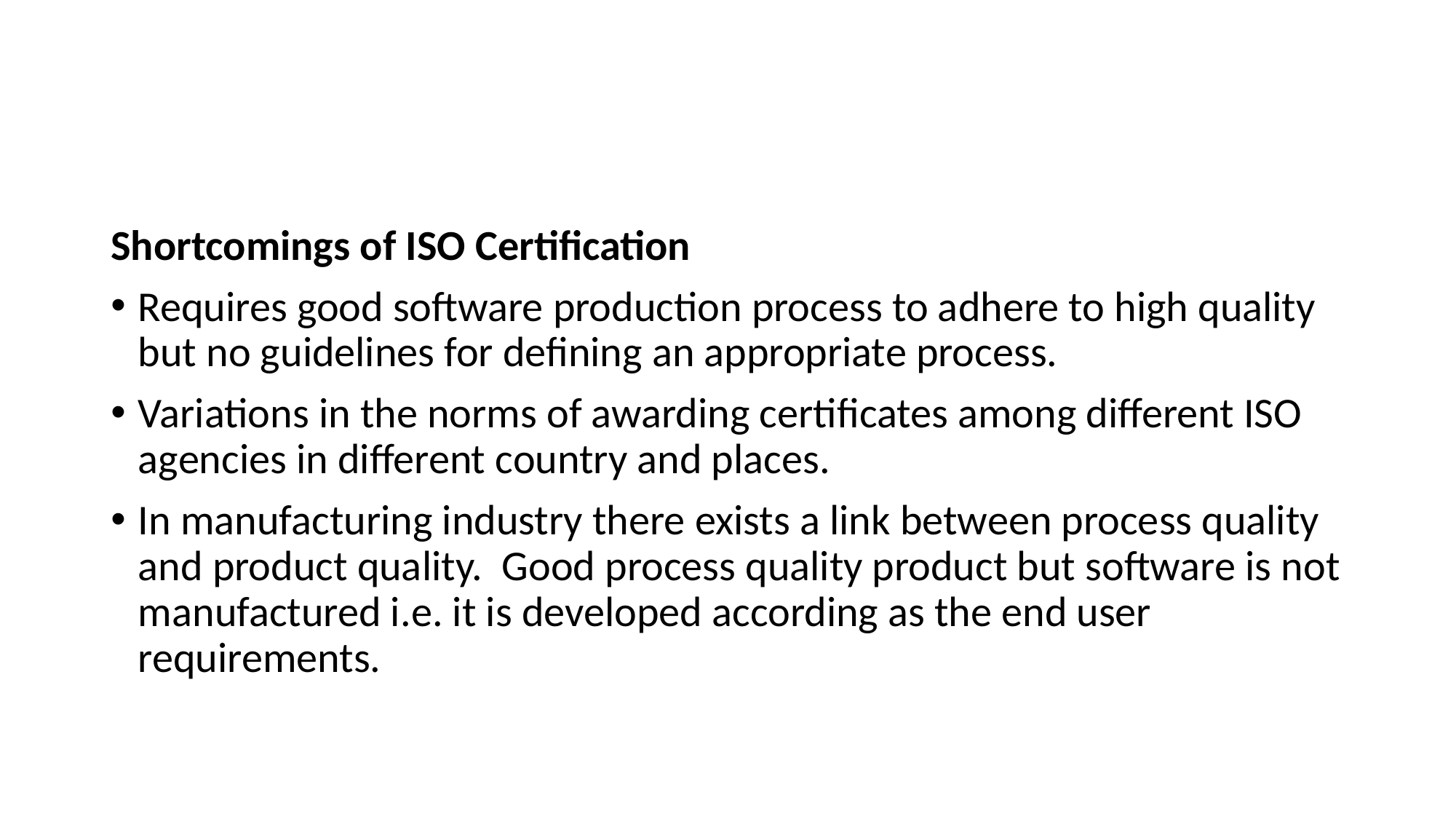

Shortcomings of ISO Certification
Requires good software production process to adhere to high quality but no guidelines for defining an appropriate process.
Variations in the norms of awarding certificates among different ISO agencies in different country and places.
In manufacturing industry there exists a link between process quality and product quality.  Good process quality product but software is not manufactured i.e. it is developed according as the end user requirements.